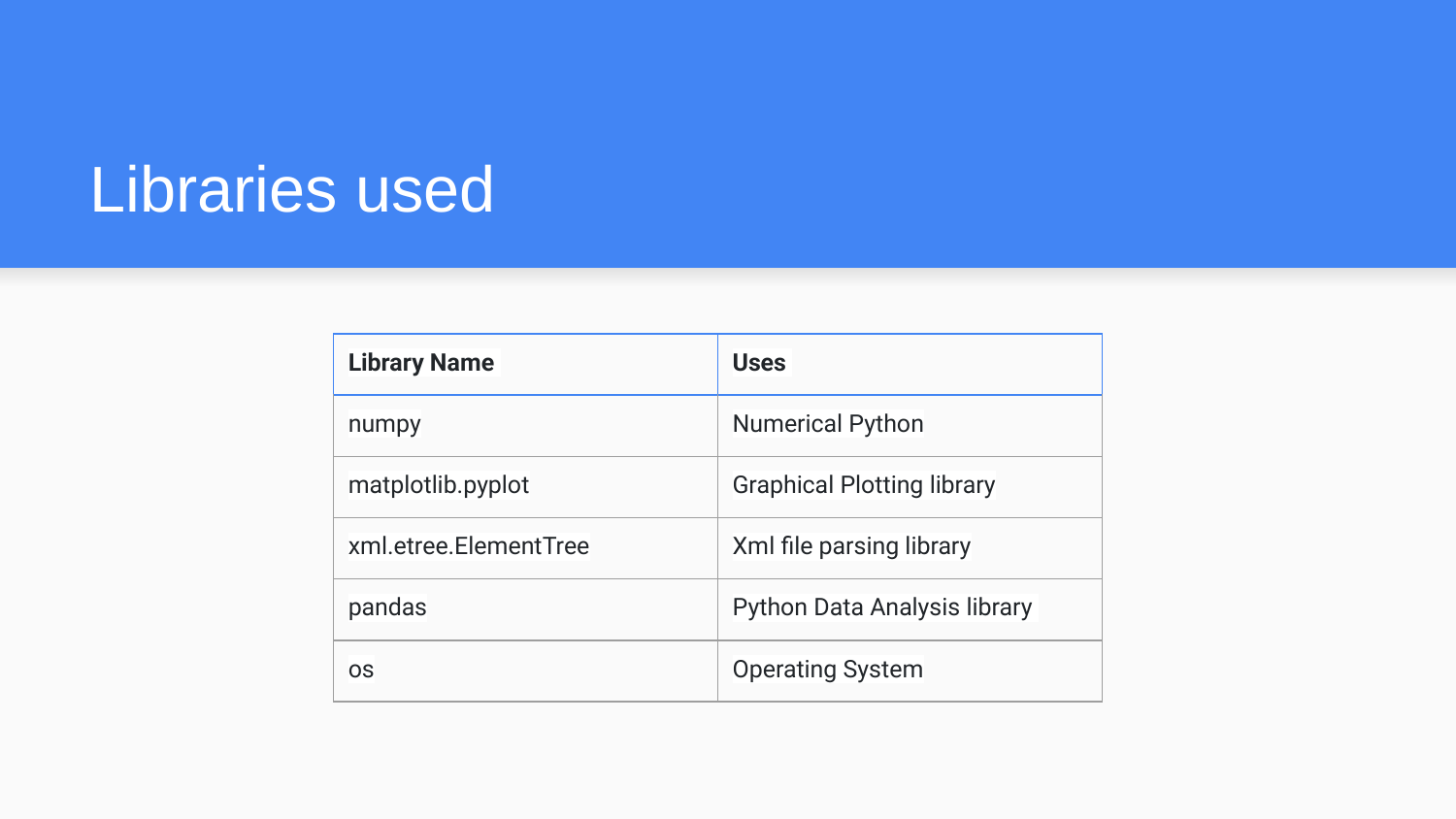

# Libraries used
| Library Name | Uses |
| --- | --- |
| numpy | Numerical Python |
| matplotlib.pyplot | Graphical Plotting library |
| xml.etree.ElementTree | Xml file parsing library |
| pandas | Python Data Analysis library |
| os | Operating System |